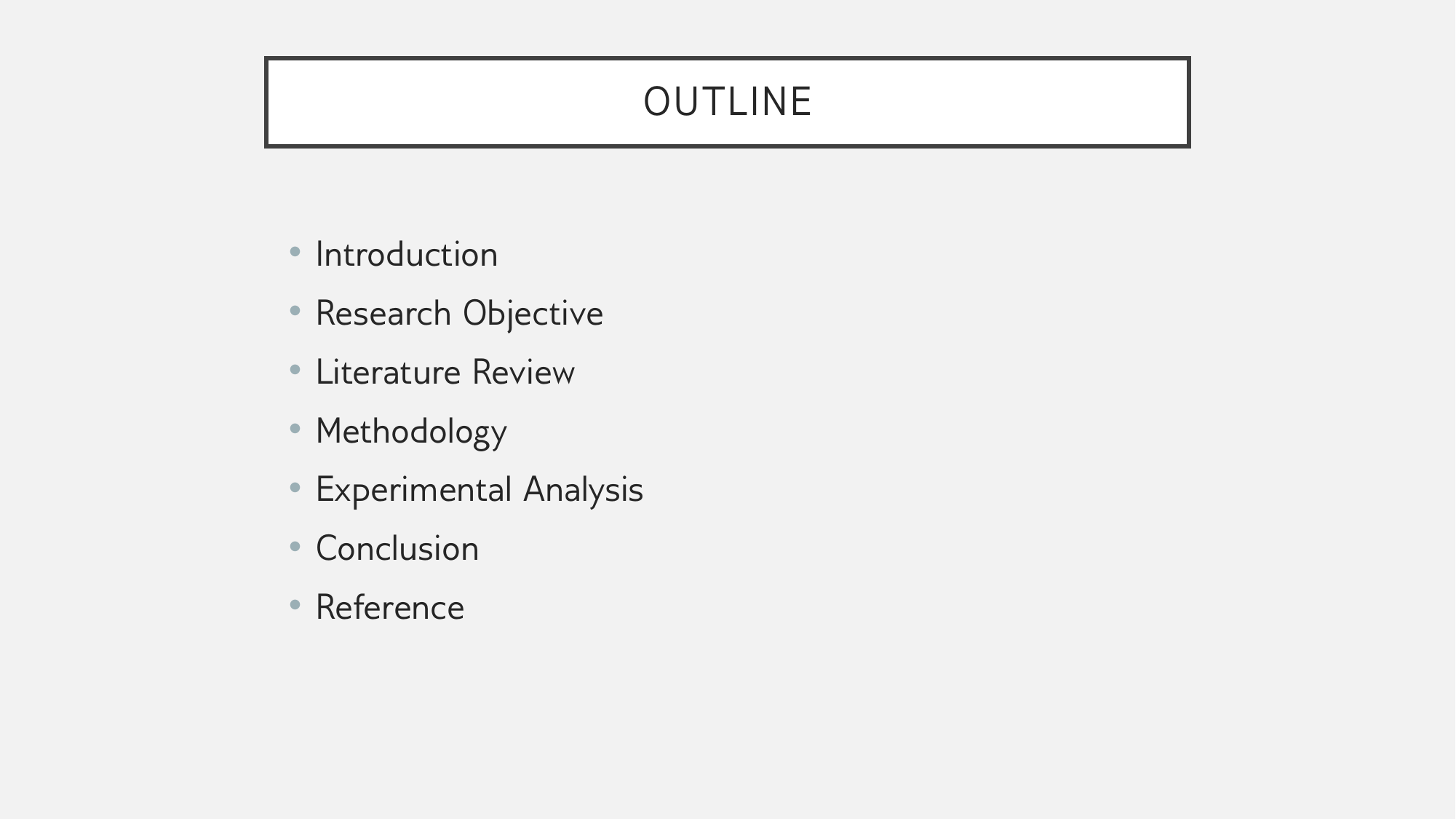

# Outline
Introduction
Research Objective
Literature Review
Methodology
Experimental Analysis
Conclusion
Reference